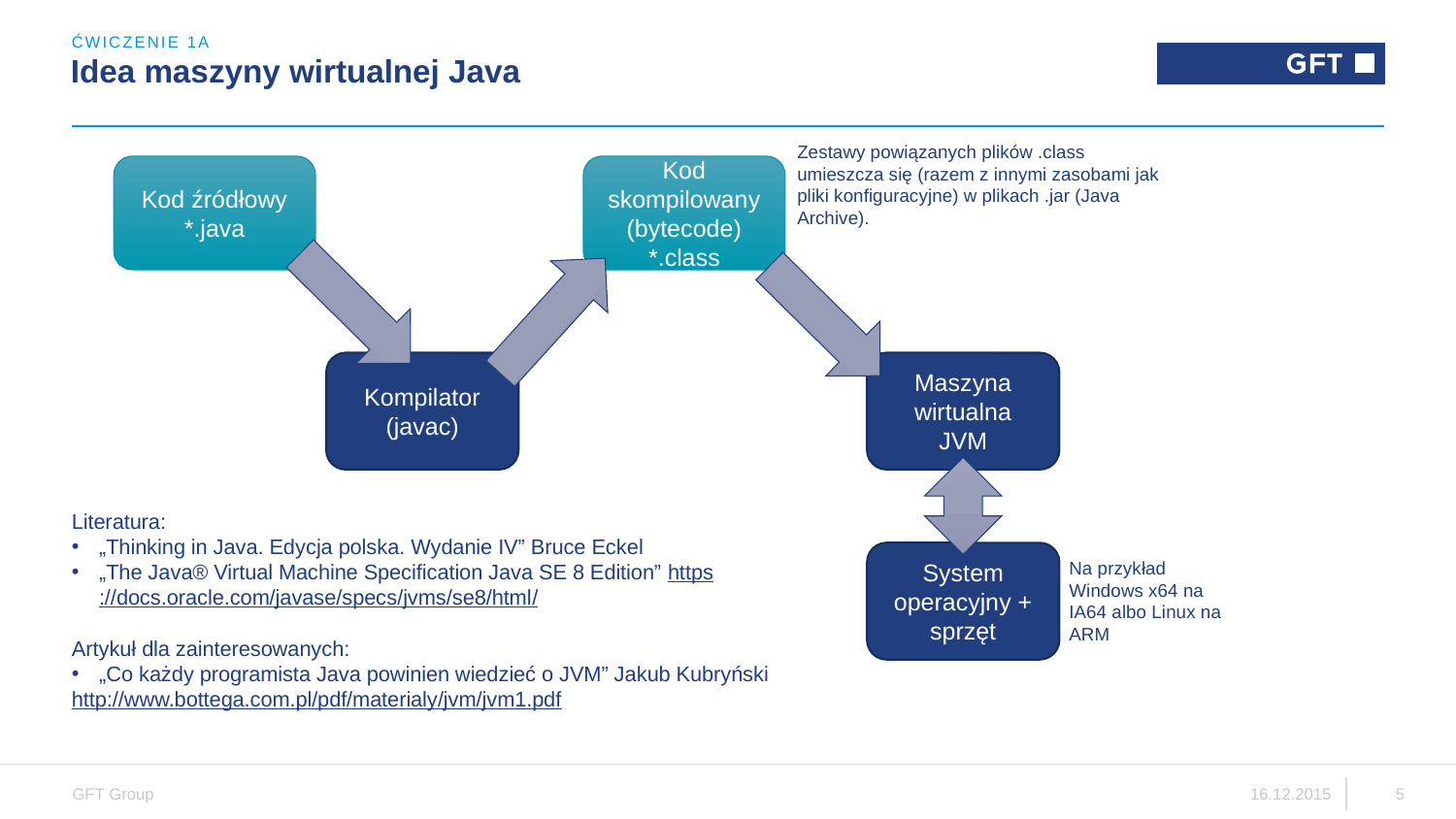

ĆWICZENIE 1A
# Idea maszyny wirtualnej Java
Zestawy powiązanych plików .class umieszcza się (razem z innymi zasobami jak pliki konfiguracyjne) w plikach .jar (Java Archive).
Kod źródłowy
*.java
Kod skompilowany (bytecode)
*.class

Kompilator (javac)
Maszyna wirtualna JVM

Literatura:
„Thinking in Java. Edycja polska. Wydanie IV” Bruce Eckel
„The Java® Virtual Machine Specification Java SE 8 Edition” https://docs.oracle.com/javase/specs/jvms/se8/html/

Artykuł dla zainteresowanych:
„Co każdy programista Java powinien wiedzieć o JVM” Jakub Kubryński
http://www.bottega.com.pl/pdf/materialy/jvm/jvm1.pdf
System operacyjny + sprzęt
Na przykład Windows x64 na IA64 albo Linux na ARM